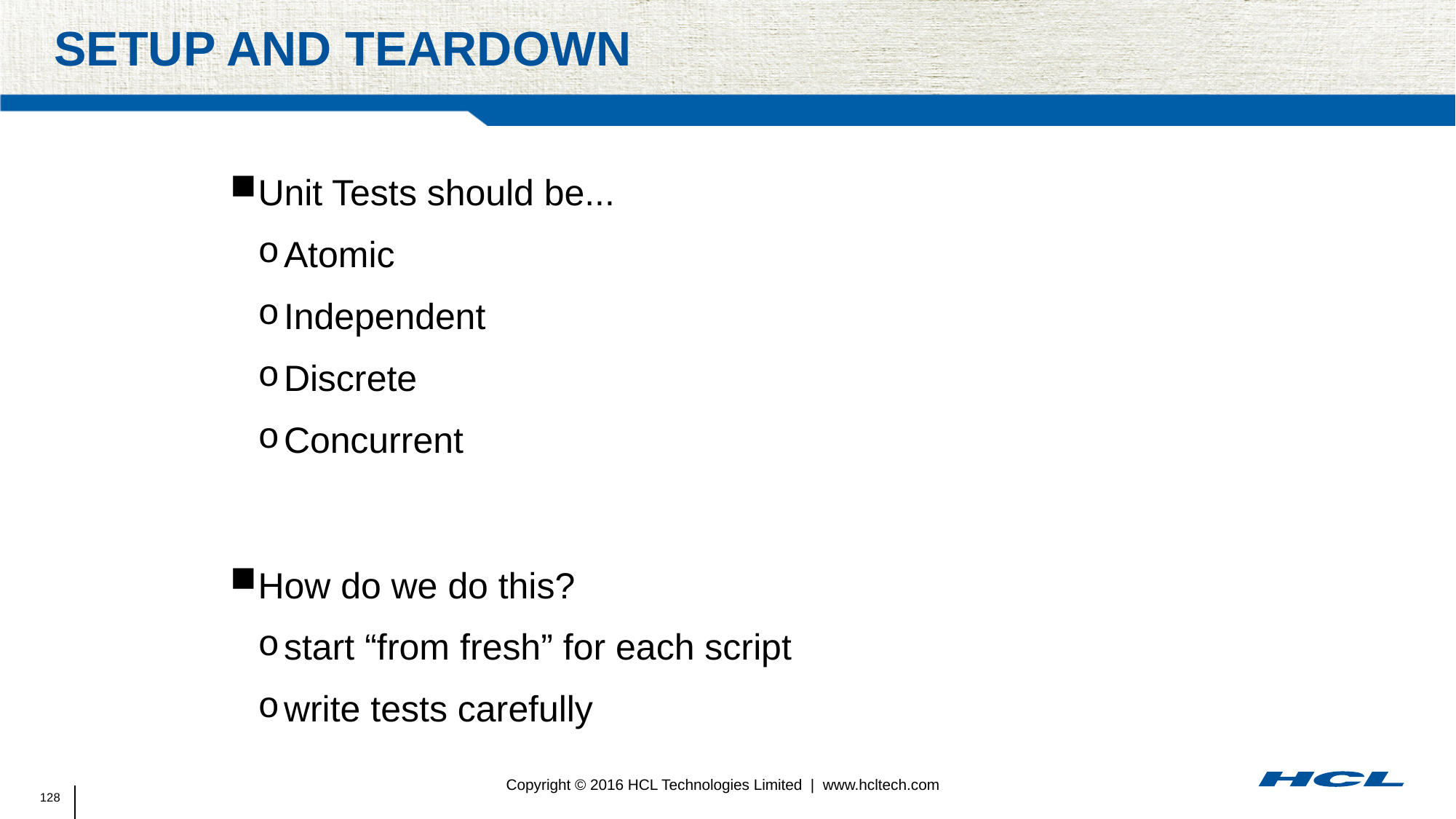

# setUp and tearDown
Unit Tests should be...
Atomic
Independent
Discrete
Concurrent

How do we do this?
start “from fresh” for each script
write tests carefully